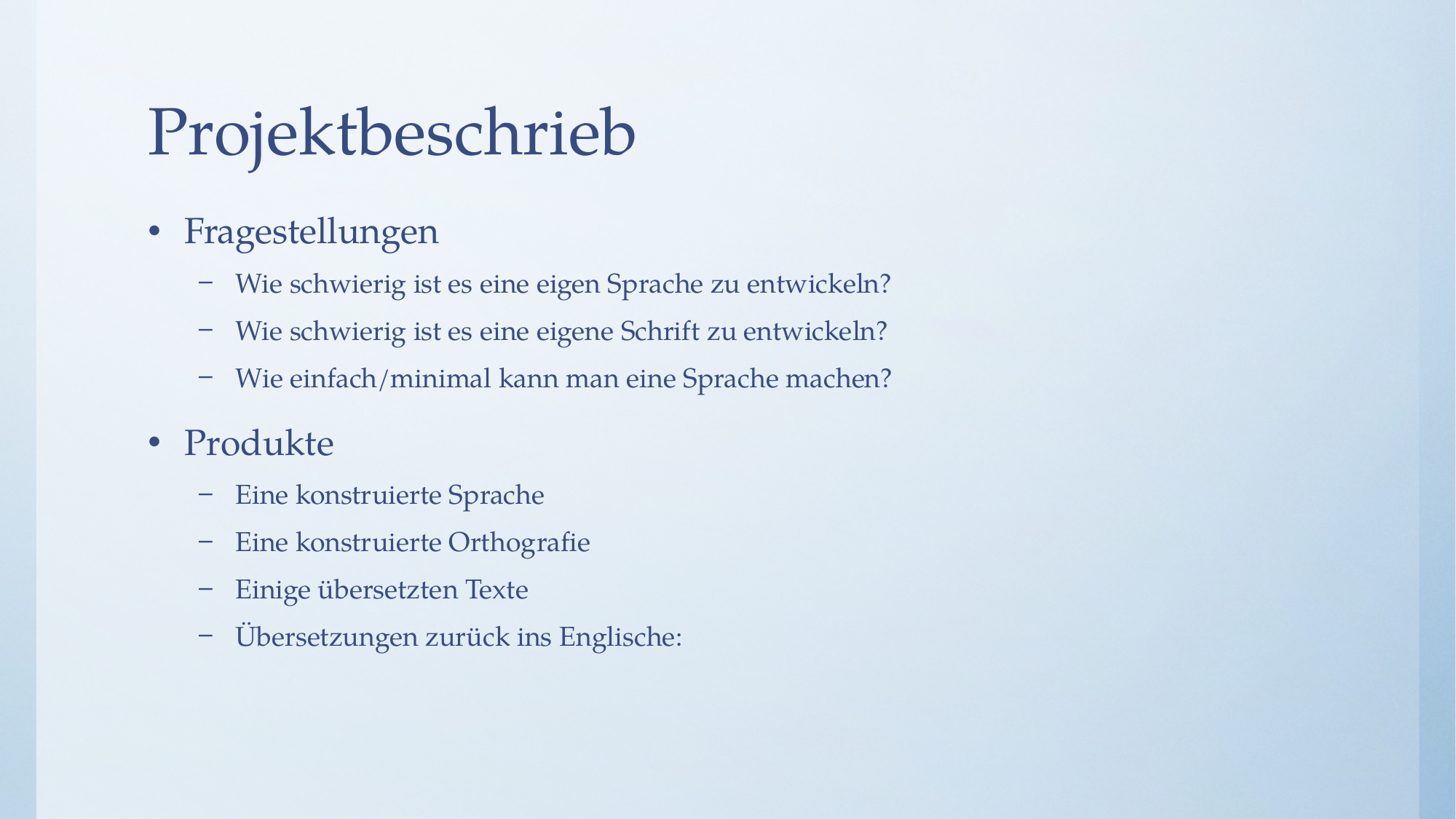

# Projektbeschrieb
Fragestellungen
Wie schwierig ist es eine eigen Sprache zu entwickeln?
Wie schwierig ist es eine eigene Schrift zu entwickeln?
Wie einfach/minimal kann man eine Sprache machen?
Produkte
Eine konstruierte Sprache
Eine konstruierte Orthografie
Einige übersetzten Texte
Übersetzungen zurück ins Englische: